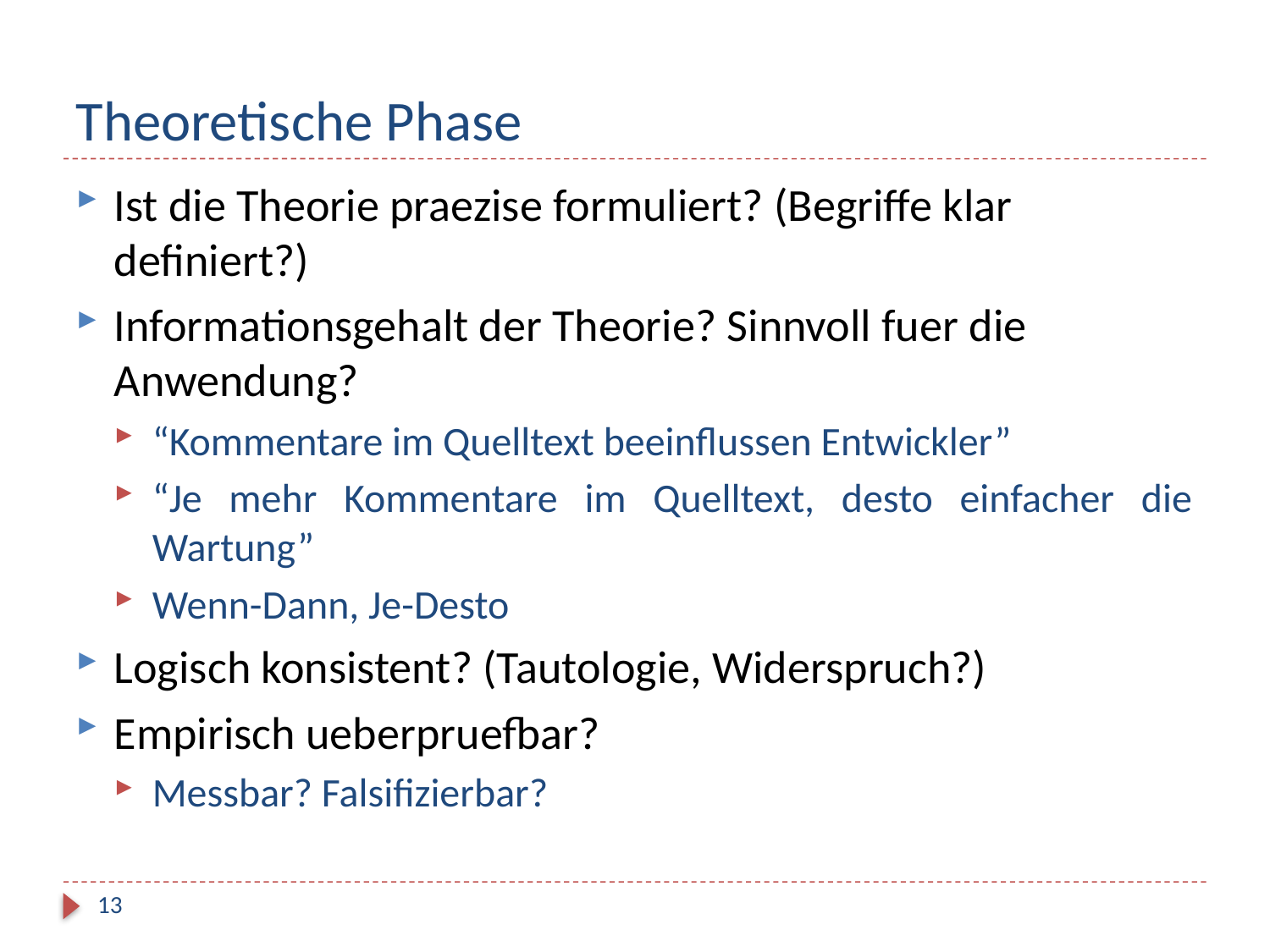

# Theoretische Phase
Ist die Theorie praezise formuliert? (Begriffe klar definiert?)
Informationsgehalt der Theorie? Sinnvoll fuer die Anwendung?
“Kommentare im Quelltext beeinflussen Entwickler”
“Je mehr Kommentare im Quelltext, desto einfacher die Wartung”
Wenn-Dann, Je-Desto
Logisch konsistent? (Tautologie, Widerspruch?)
Empirisch ueberpruefbar?
Messbar? Falsifizierbar?
13